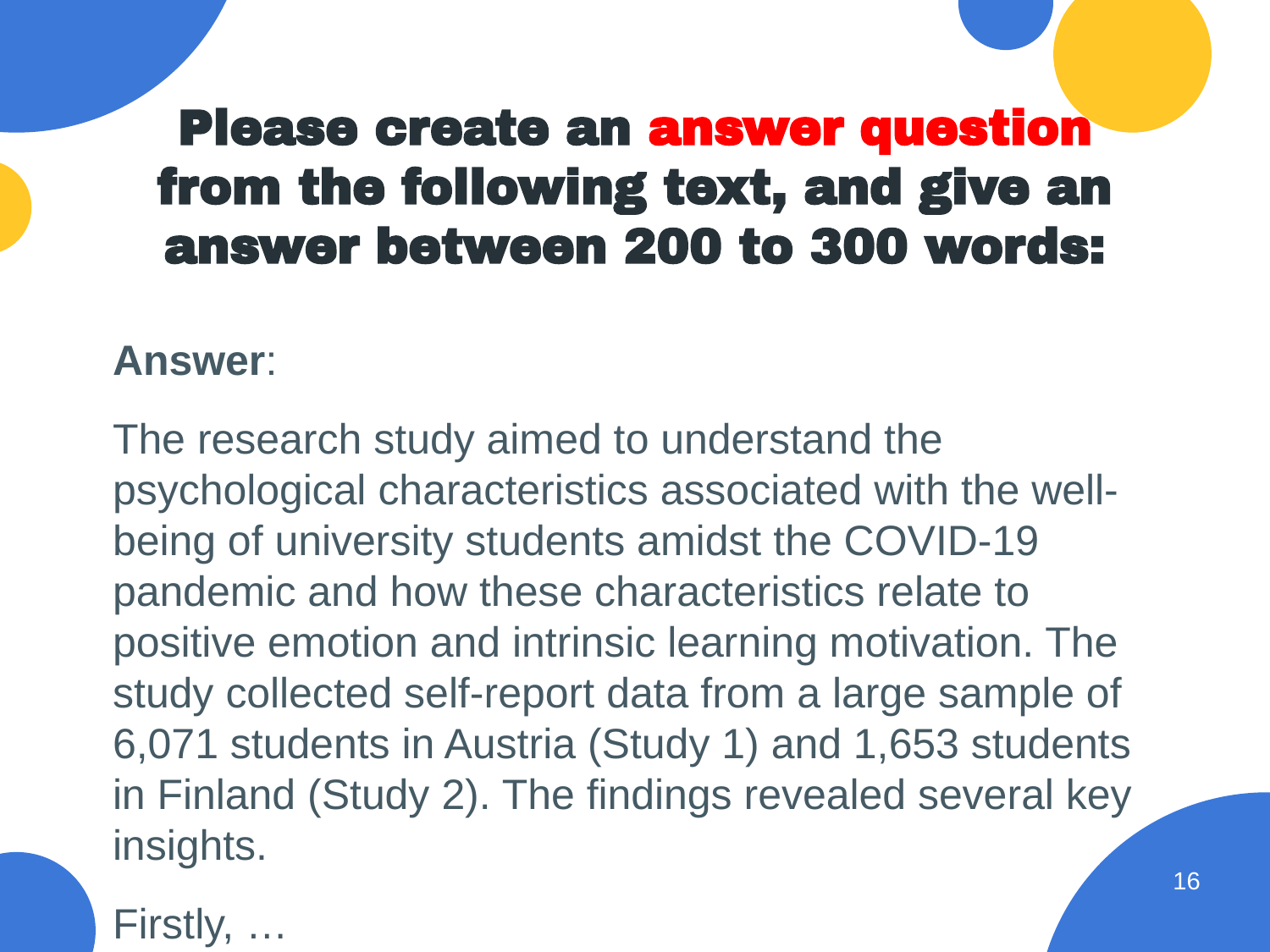

# Please create an answer question from the following text, and give an answer between 200 to 300 words:
Answer:
The research study aimed to understand the psychological characteristics associated with the well-being of university students amidst the COVID-19 pandemic and how these characteristics relate to positive emotion and intrinsic learning motivation. The study collected self-report data from a large sample of 6,071 students in Austria (Study 1) and 1,653 students in Finland (Study 2). The findings revealed several key insights.
Firstly, …

16